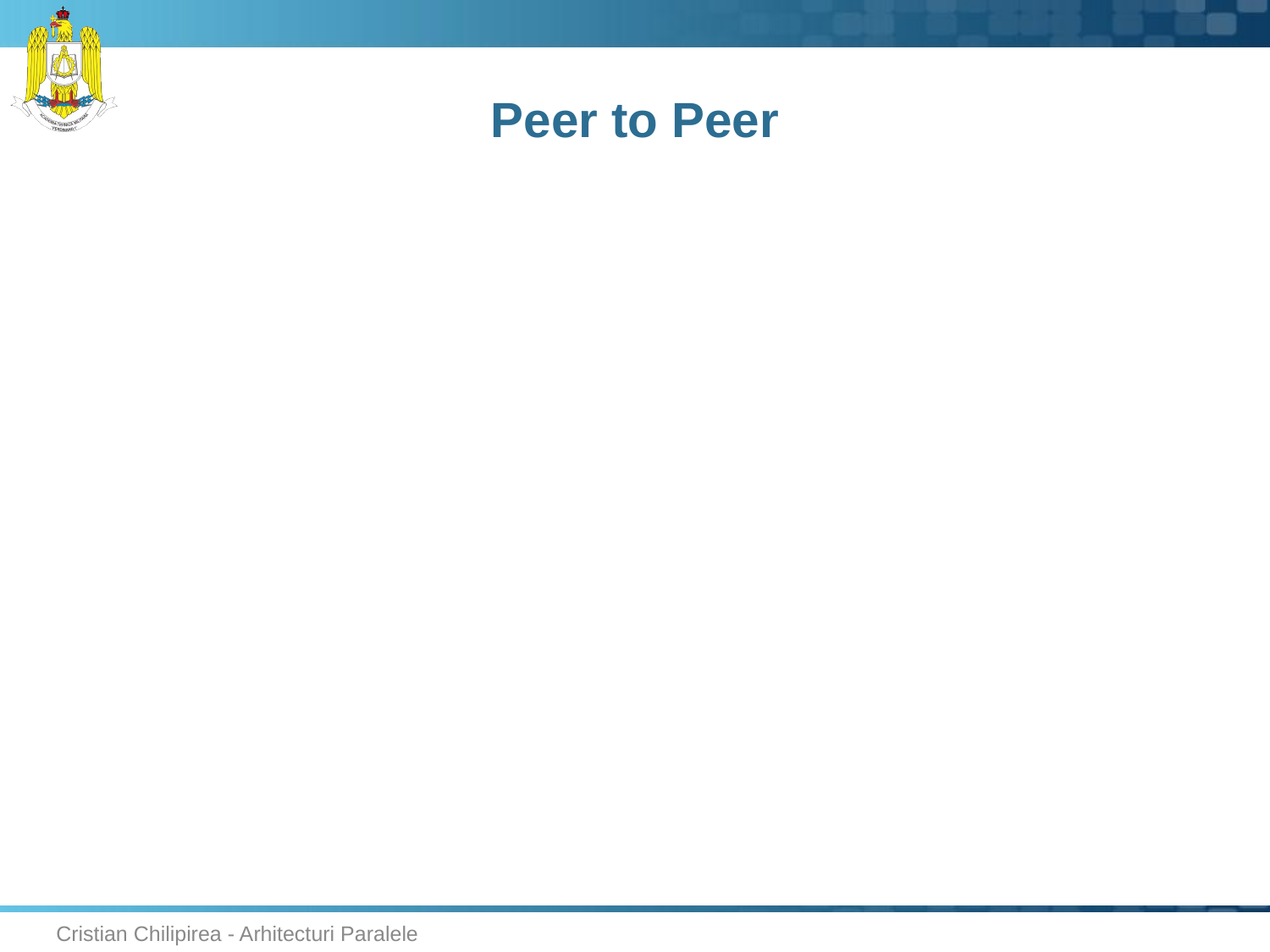

# Peer to Peer

Cristian Chilipirea - Arhitecturi Paralele